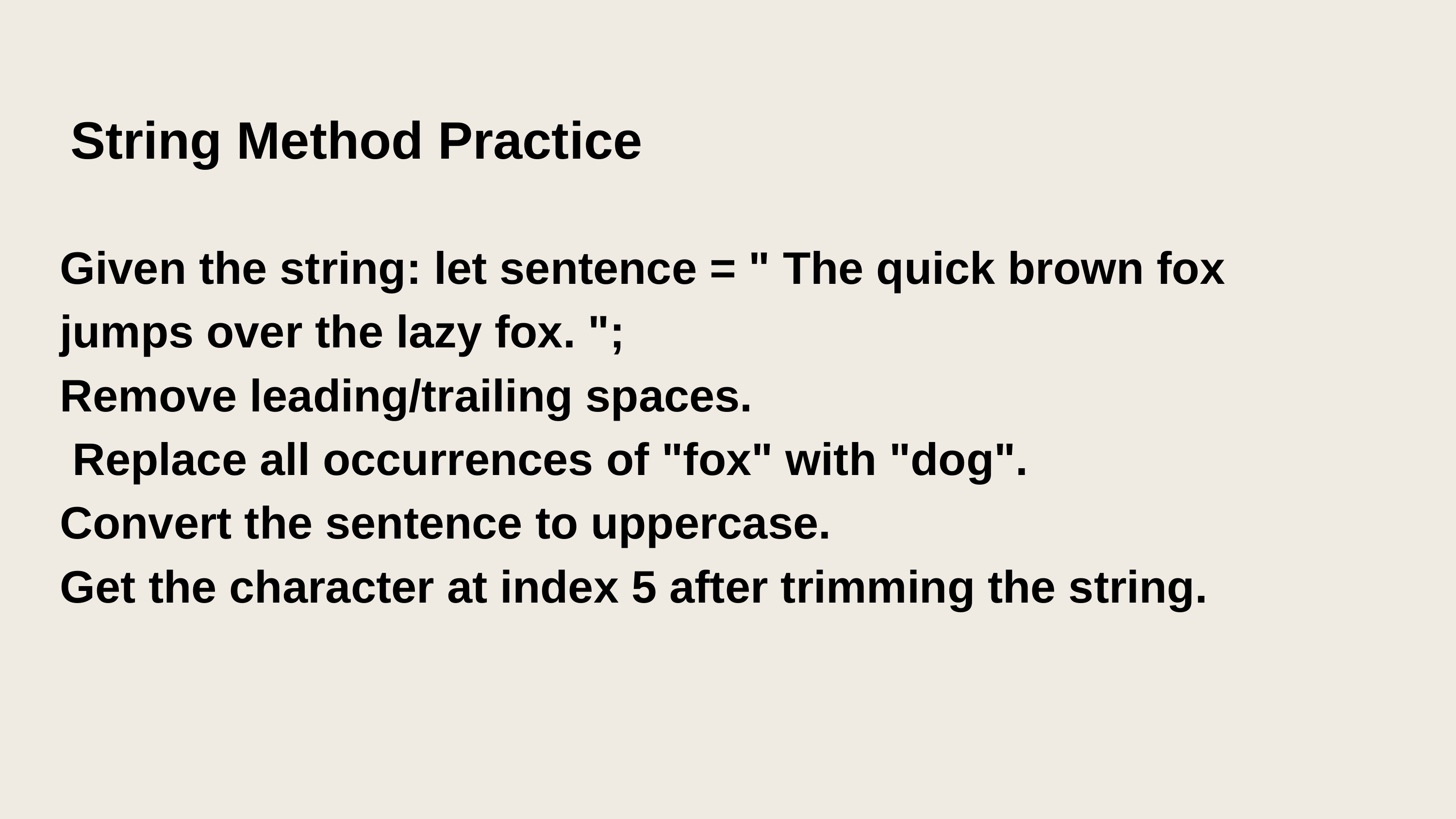

String Method Practice
Given the string: let sentence = " The quick brown fox jumps over the lazy fox. ";
Remove leading/trailing spaces.
 Replace all occurrences of "fox" with "dog".
Convert the sentence to uppercase.
Get the character at index 5 after trimming the string.